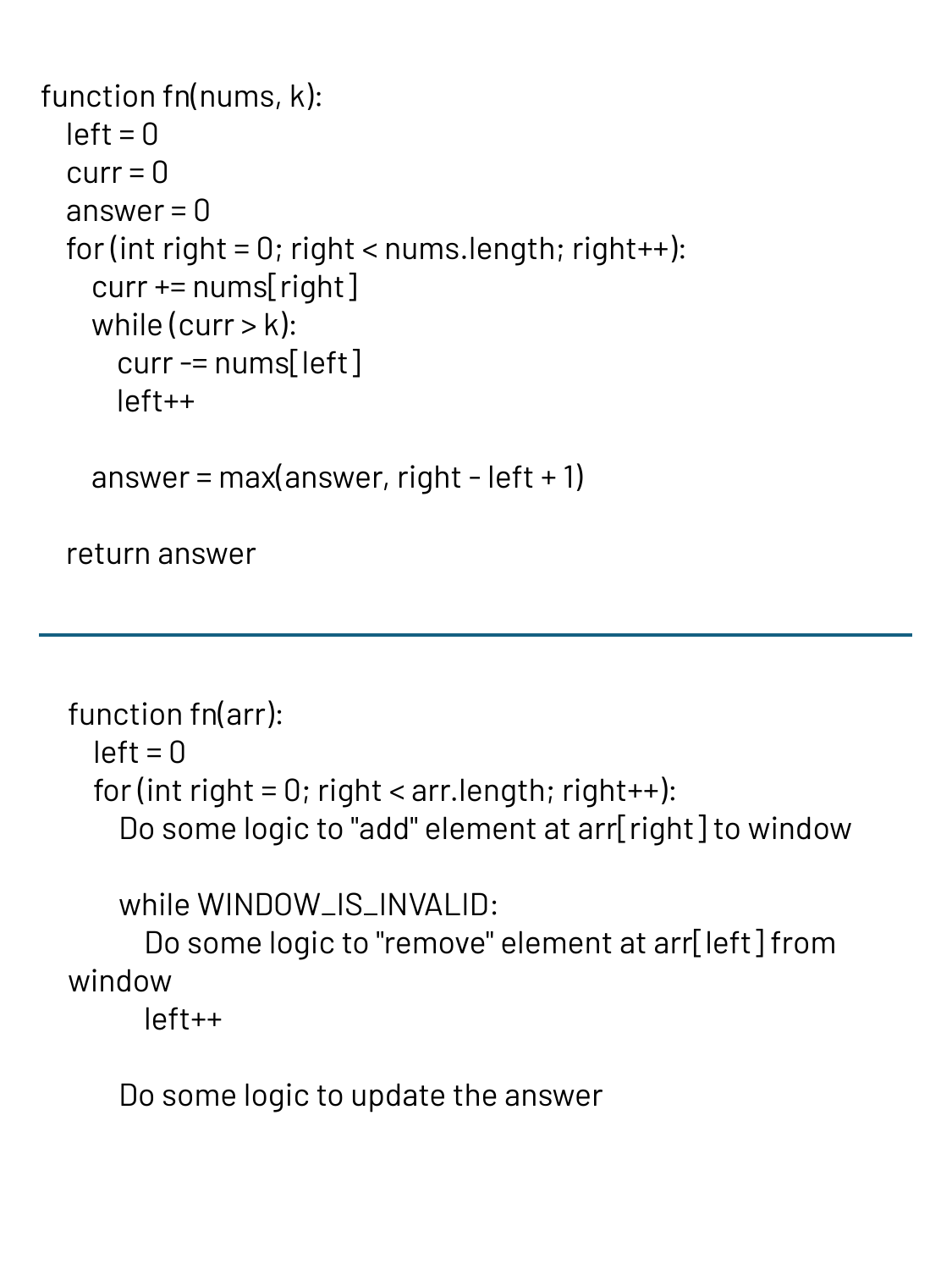

function fn(nums, k):
    left = 0
    curr = 0
    answer = 0
    for (int right = 0; right < nums.length; right++):
        curr += nums[right]
        while (curr > k):
            curr -= nums[left]
            left++

        answer = max(answer, right - left + 1)

    return answer
function fn(arr):
    left = 0
    for (int right = 0; right < arr.length; right++):
        Do some logic to "add" element at arr[right] to window

        while WINDOW_IS_INVALID:
            Do some logic to "remove" element at arr[left] from window
            left++

        Do some logic to update the answer